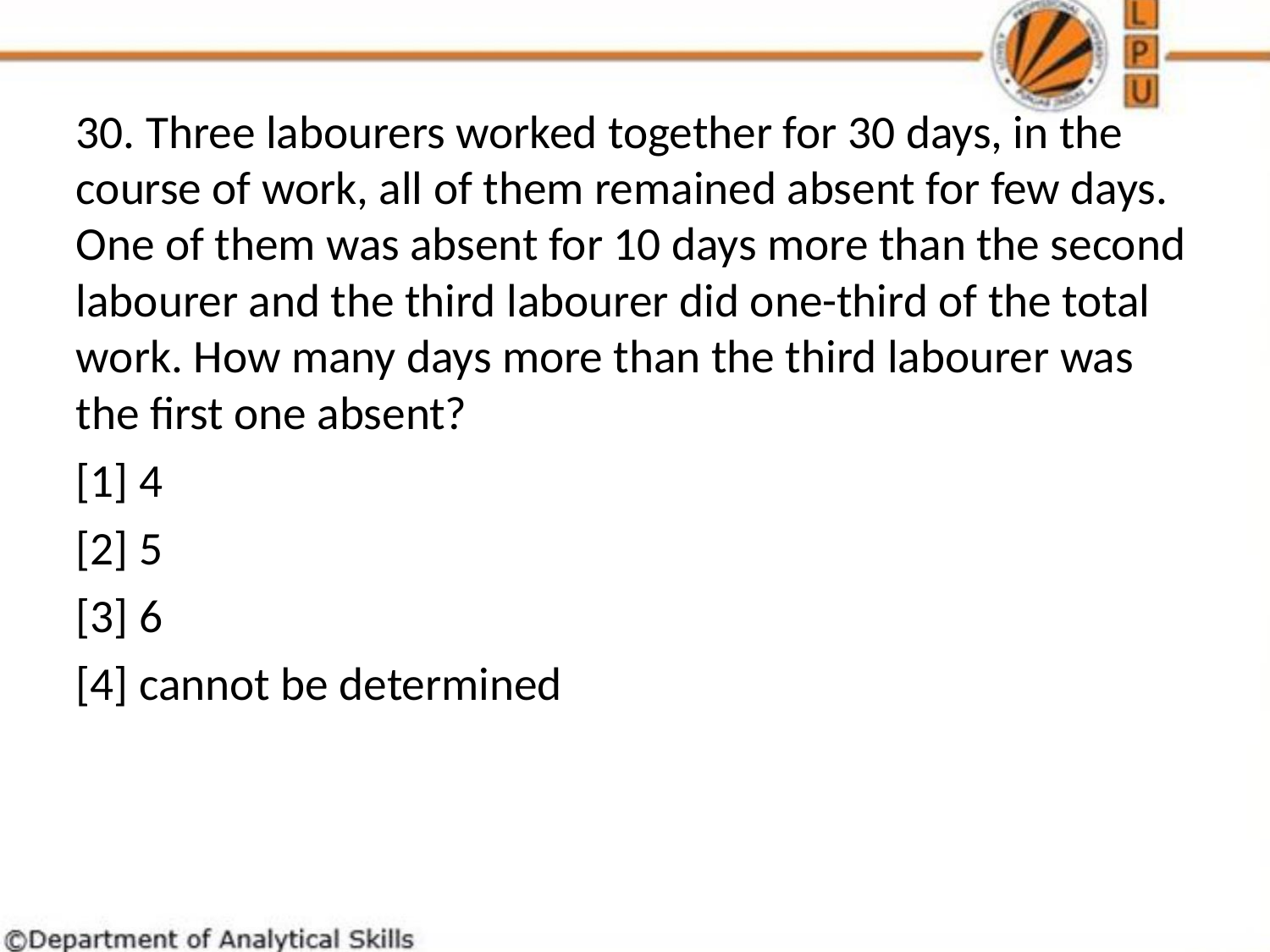

30. Three labourers worked together for 30 days, in the course of work, all of them remained absent for few days. One of them was absent for 10 days more than the second labourer and the third labourer did one-third of the total work. How many days more than the third labourer was the first one absent?
[1] 4
[2] 5
[3] 6
[4] cannot be determined